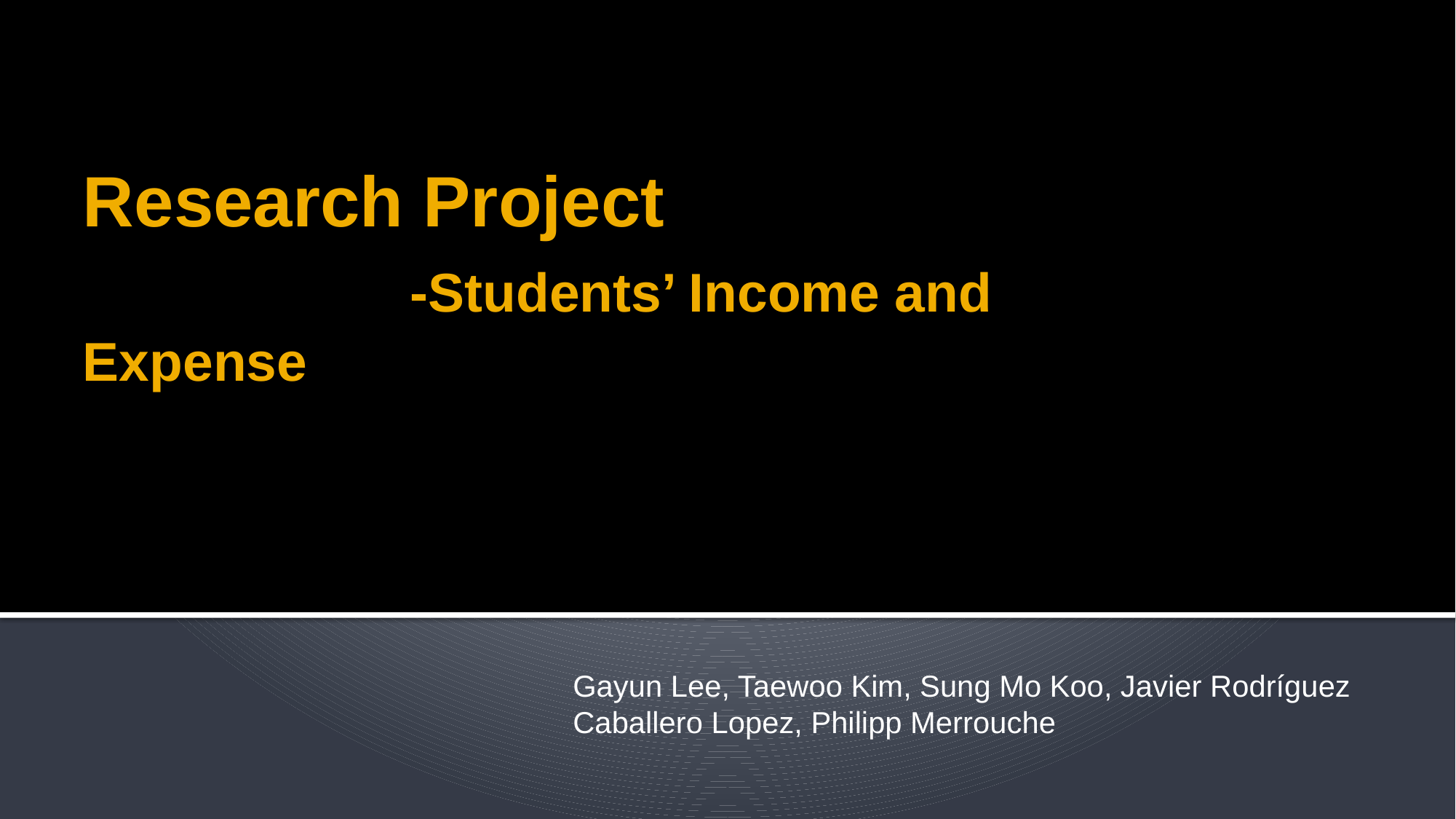

# Research Project -Students’ Income and Expense
Gayun Lee, Taewoo Kim, Sung Mo Koo, Javier Rodríguez Caballero Lopez, Philipp Merrouche